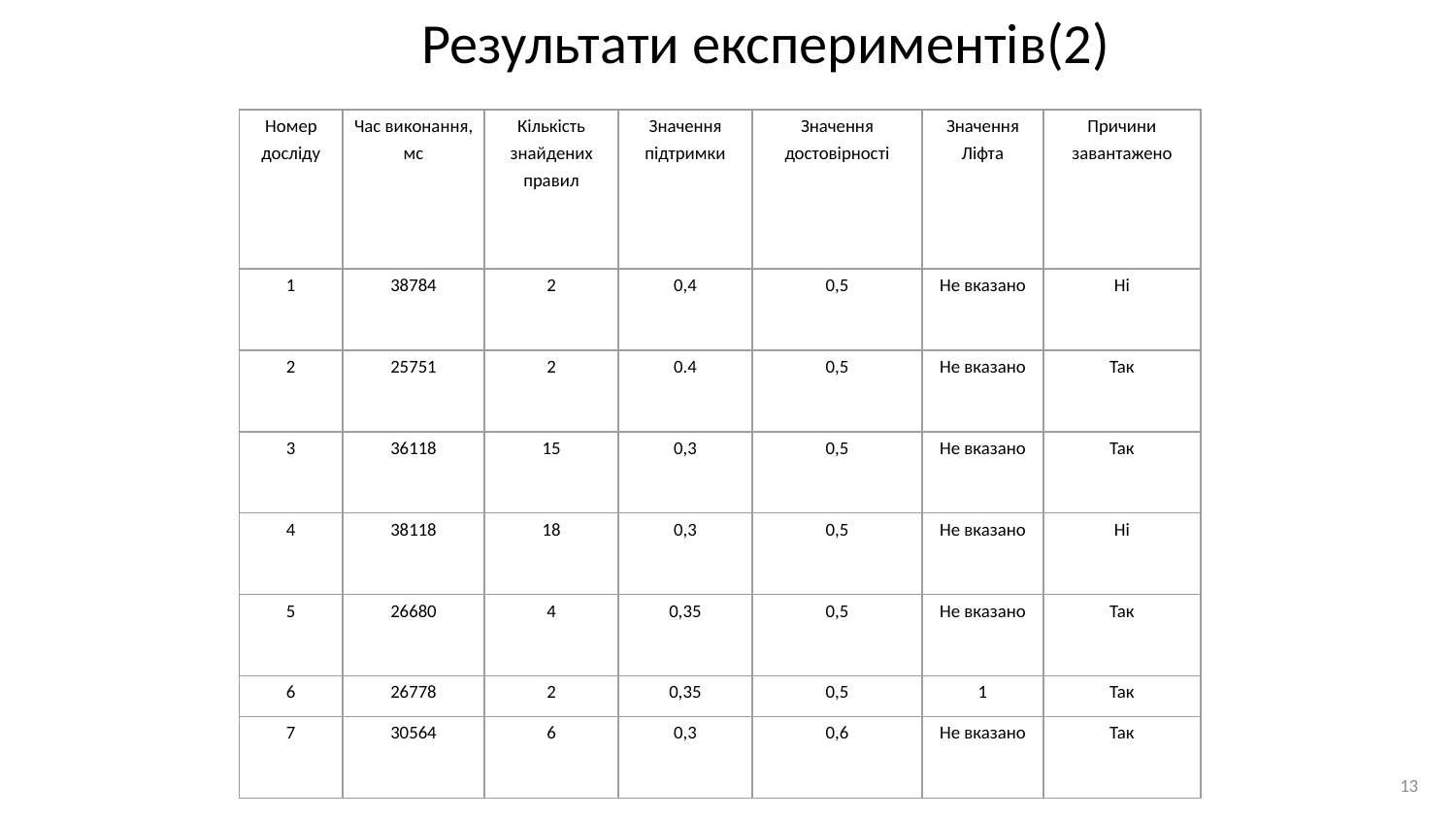

# Результати експериментів(2)
| Номер досліду | Час виконання, мс | Кількість знайдених правил | Значення підтримки | Значення достовірності | Значення Ліфта | Причини завантажено |
| --- | --- | --- | --- | --- | --- | --- |
| 1 | 38784 | 2 | 0,4 | 0,5 | Не вказано | Ні |
| 2 | 25751 | 2 | 0.4 | 0,5 | Не вказано | Так |
| 3 | 36118 | 15 | 0,3 | 0,5 | Не вказано | Так |
| 4 | 38118 | 18 | 0,3 | 0,5 | Не вказано | Ні |
| 5 | 26680 | 4 | 0,35 | 0,5 | Не вказано | Так |
| 6 | 26778 | 2 | 0,35 | 0,5 | 1 | Так |
| 7 | 30564 | 6 | 0,3 | 0,6 | Не вказано | Так |
13